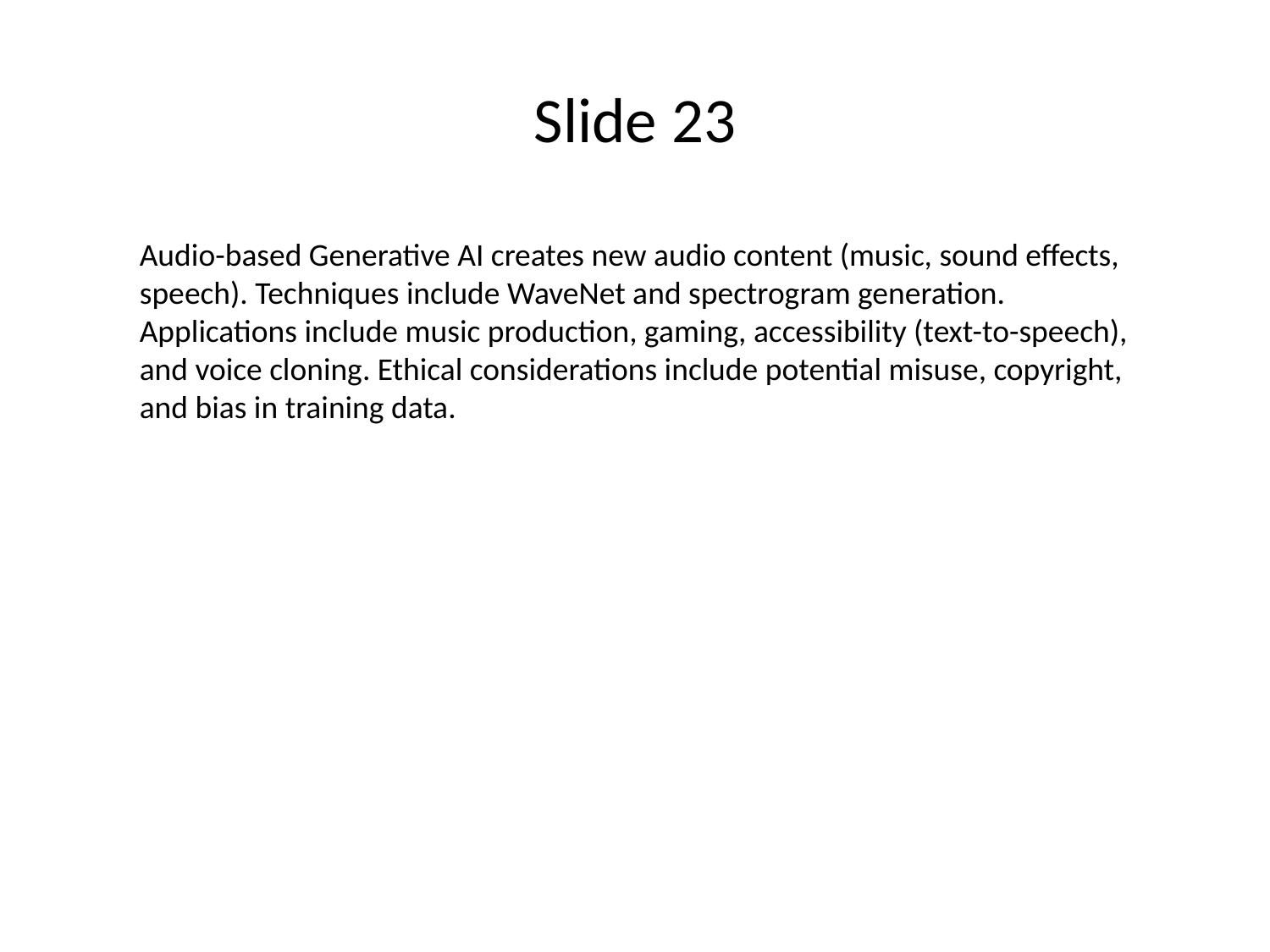

# Slide 23

Audio-based Generative AI creates new audio content (music, sound effects, speech). Techniques include WaveNet and spectrogram generation. Applications include music production, gaming, accessibility (text-to-speech), and voice cloning. Ethical considerations include potential misuse, copyright, and bias in training data.